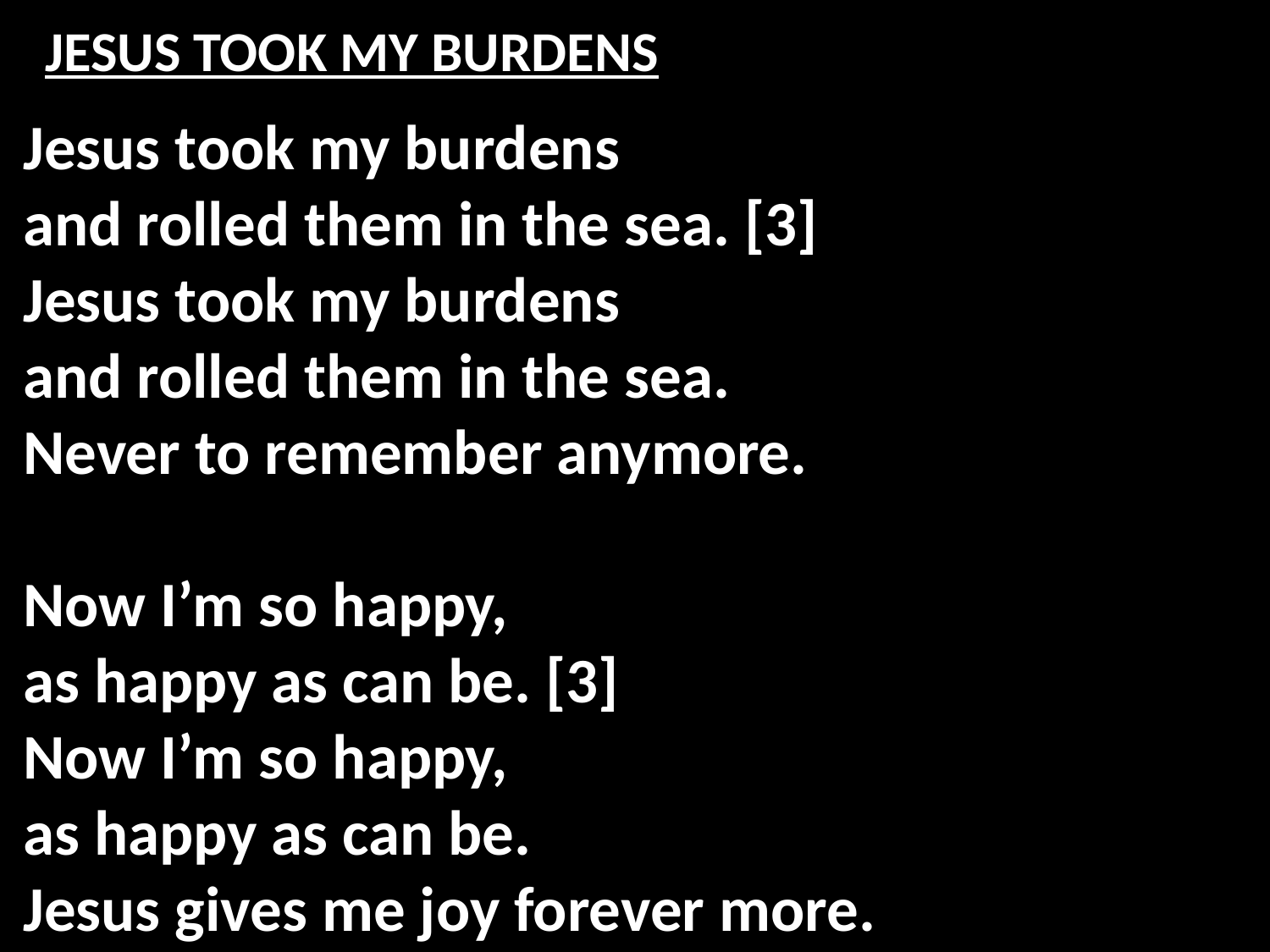

# JESUS TOOK MY BURDENS
Jesus took my burdens
and rolled them in the sea. [3]
Jesus took my burdens
and rolled them in the sea.
Never to remember anymore.

Now I’m so happy,
as happy as can be. [3]
Now I’m so happy,
as happy as can be.
Jesus gives me joy forever more.